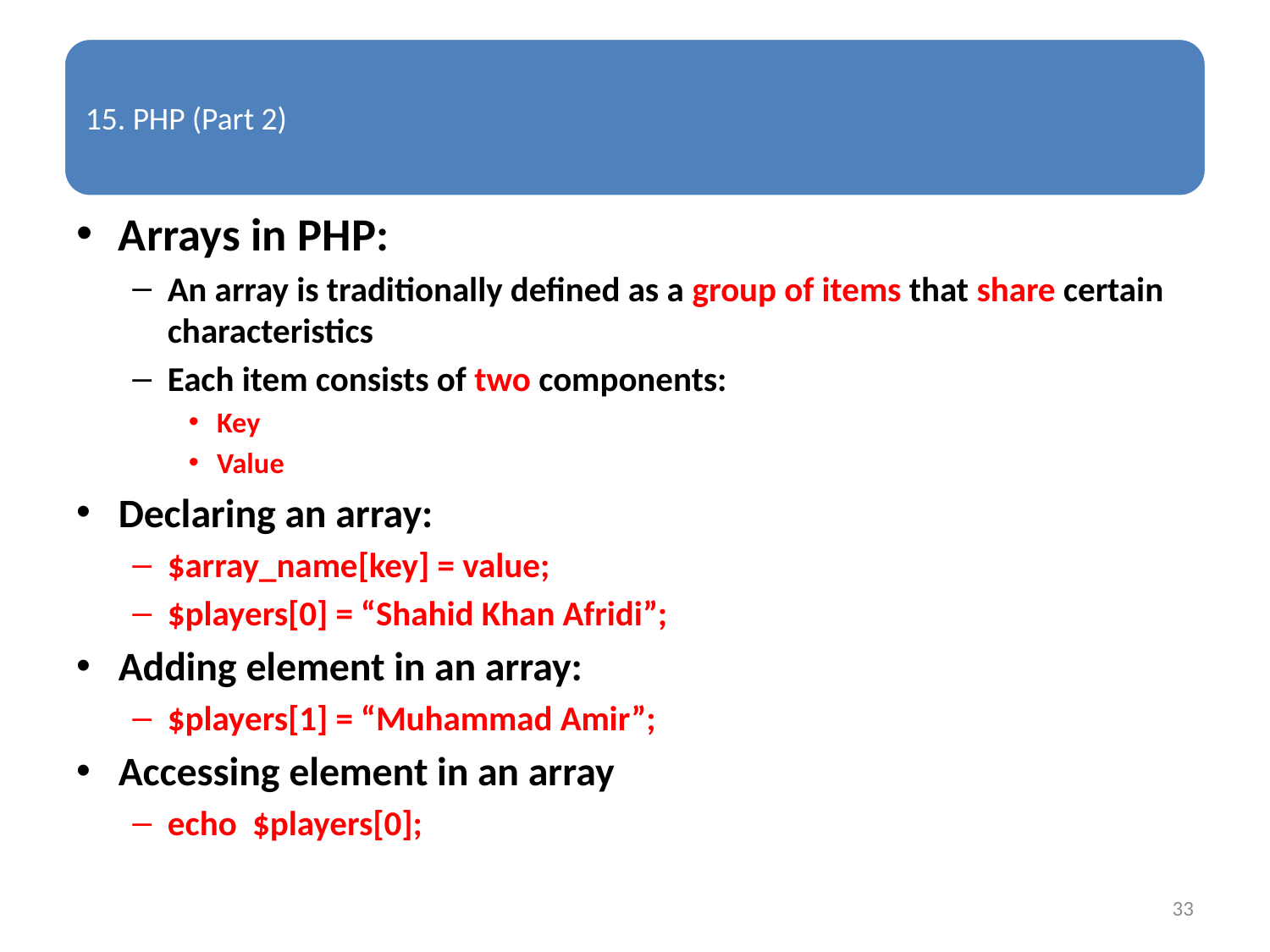

15. PHP (Part 2)
Arrays in PHP:
An array is traditionally defined as a group of items that share certain characteristics
Each item consists of two components:
Key
Value
Declaring an array:
$array_name[key] = value;
$players[0] = “Shahid Khan Afridi”;
Adding element in an array:
$players[1] = “Muhammad Amir”;
Accessing element in an array
echo  $players[0];

33